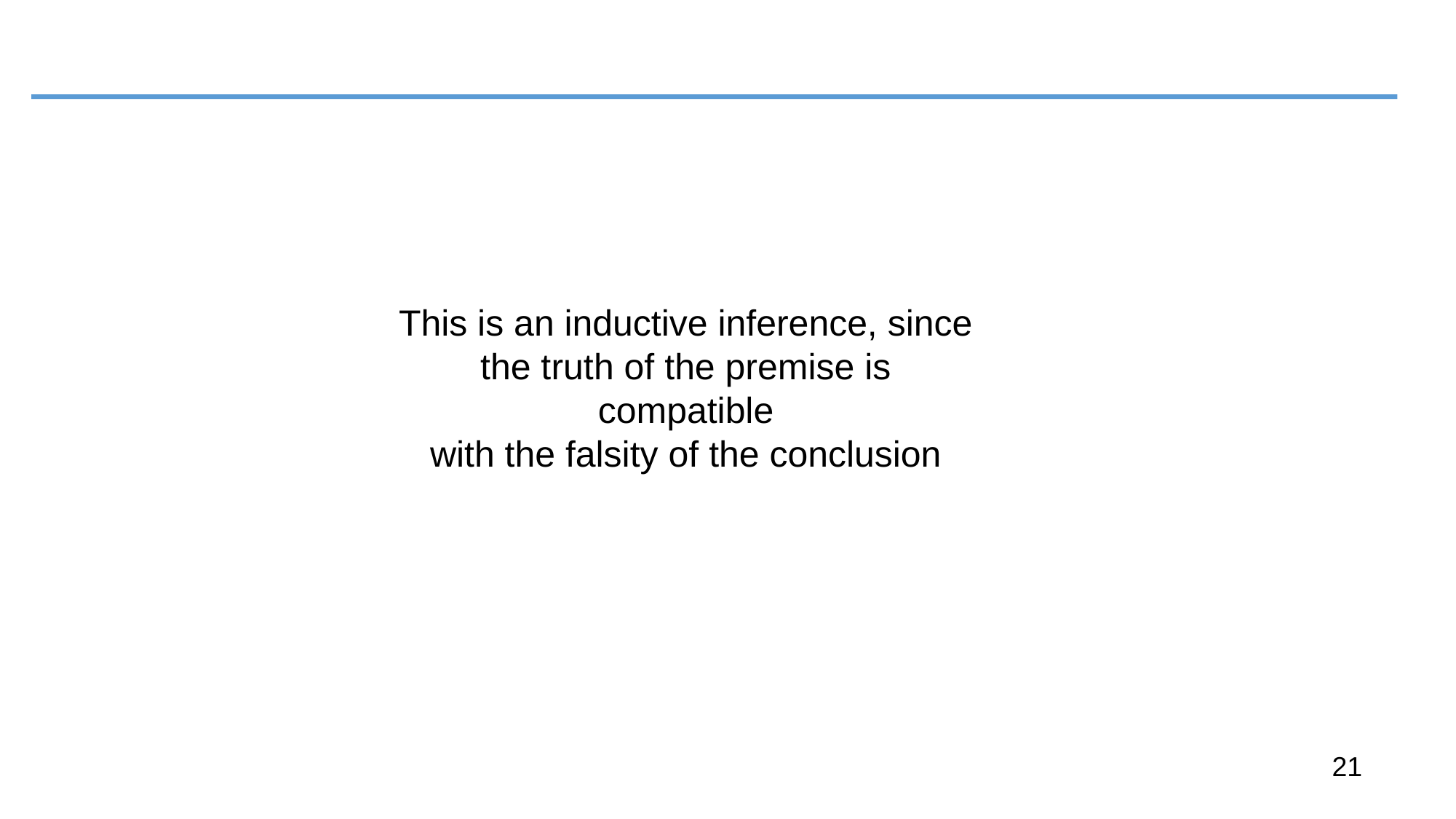

This is an inductive inference, since the truth of the premise is compatible
with the falsity of the conclusion
21